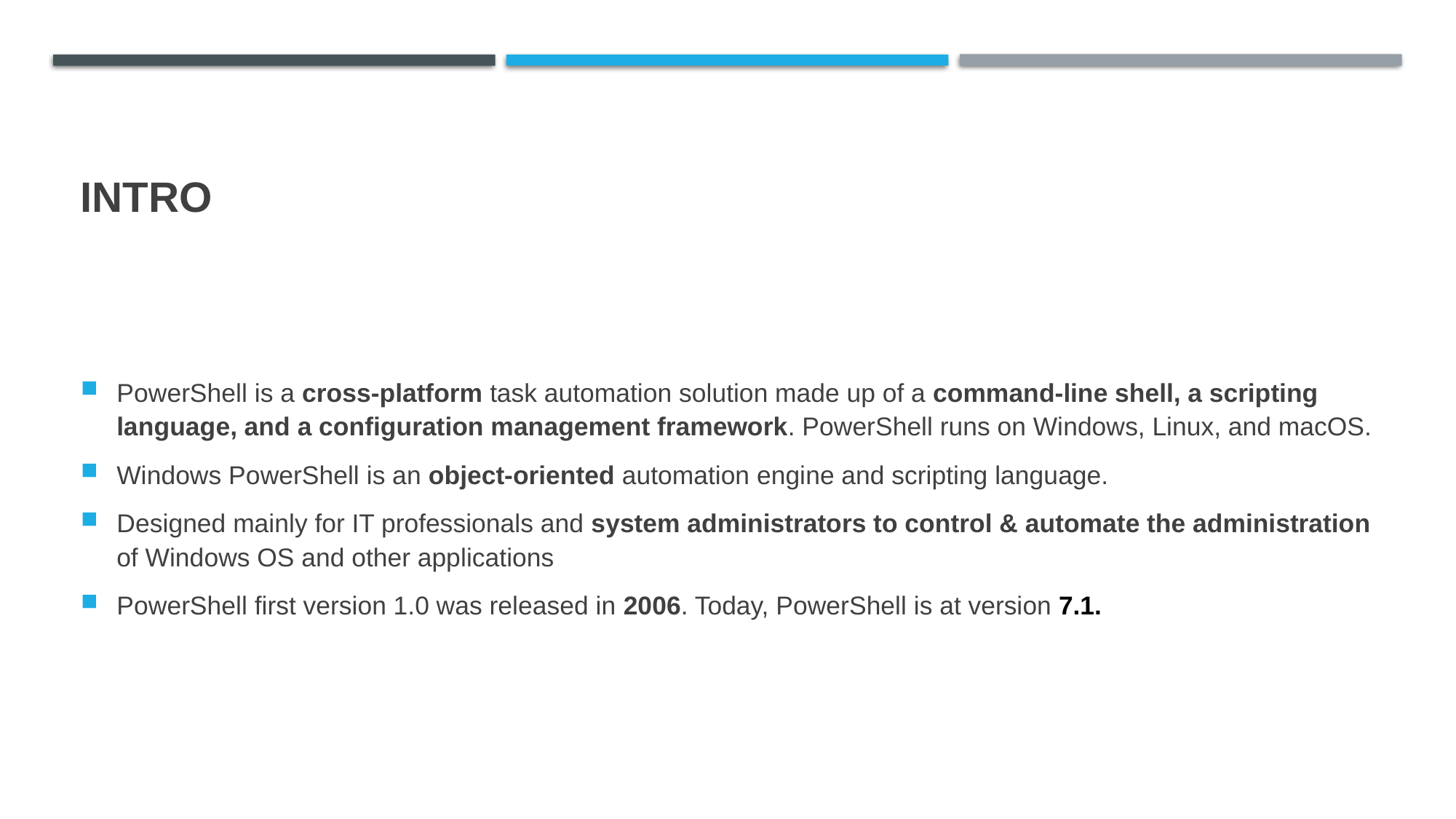

# intro
PowerShell is a cross-platform task automation solution made up of a command-line shell, a scripting language, and a configuration management framework. PowerShell runs on Windows, Linux, and macOS.
Windows PowerShell is an object-oriented automation engine and scripting language.
Designed mainly for IT professionals and system administrators to control & automate the administration of Windows OS and other applications
PowerShell first version 1.0 was released in 2006. Today, PowerShell is at version 7.1.